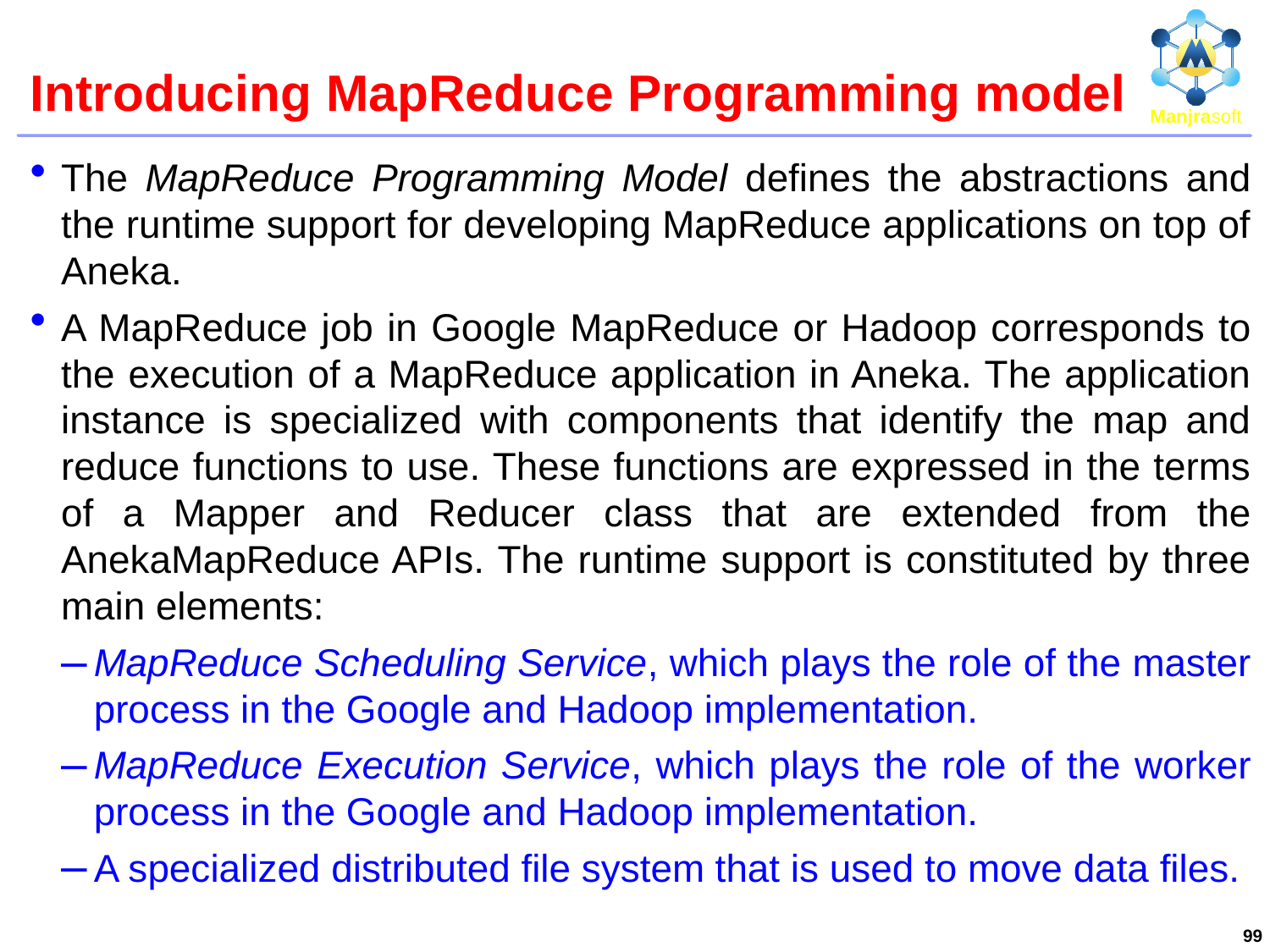

# Introducing MapReduce Programming model
The MapReduce Programming Model defines the abstractions and the runtime support for developing MapReduce applications on top of Aneka.
A MapReduce job in Google MapReduce or Hadoop corresponds to the execution of a MapReduce application in Aneka. The application instance is specialized with components that identify the map and reduce functions to use. These functions are expressed in the terms of a Mapper and Reducer class that are extended from the AnekaMapReduce APIs. The runtime support is constituted by three main elements:
MapReduce Scheduling Service, which plays the role of the master process in the Google and Hadoop implementation.
MapReduce Execution Service, which plays the role of the worker process in the Google and Hadoop implementation.
A specialized distributed file system that is used to move data files.

99